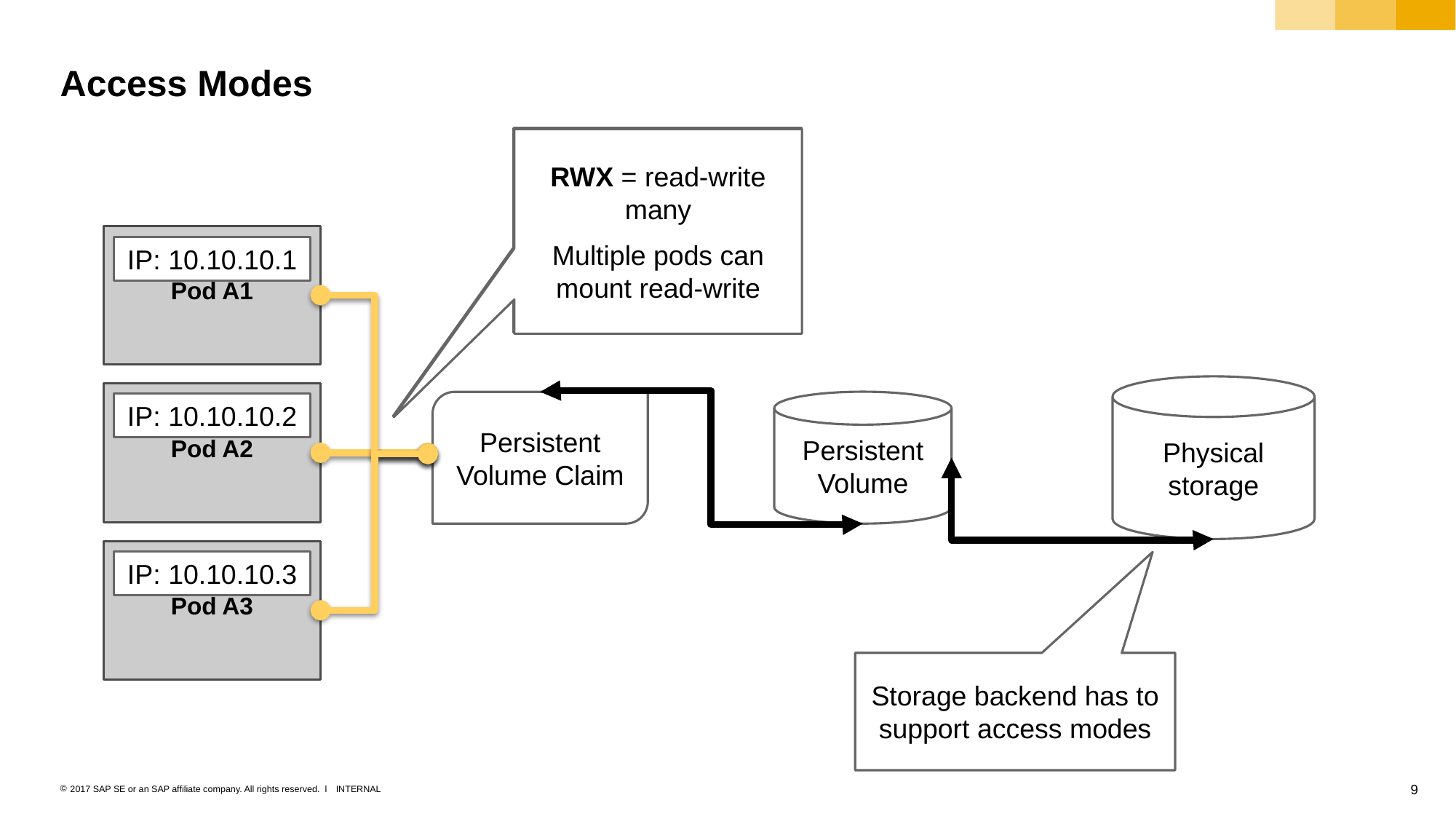

# Access Modes
RWO = read-write once
Only 1 pod can mount the PVC
ROX = read-only many
Multiple pods can mount read-only or 1 pod read-write
RWX = read-write many
Multiple pods can mount read-write

Pod A1
IP: 10.10.10.1
Physical storage

Pod A2
Persistent Volume
Persistent Volume Claim
IP: 10.10.10.2

Pod A3
IP: 10.10.10.3
Storage backend has to support access modes